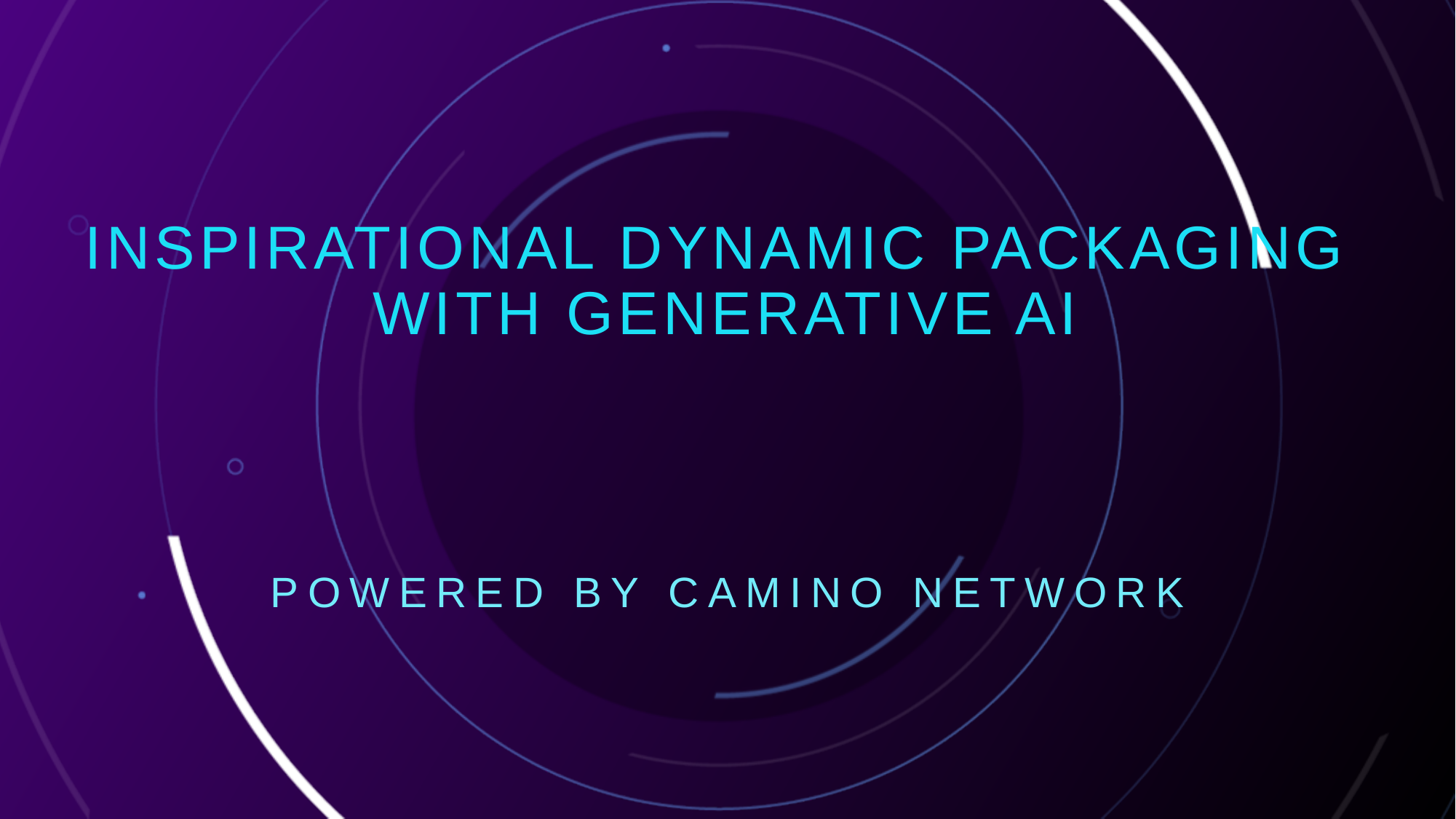

# Inspirational Dynamic Packaging with Generative AI

Powered by Camino Network